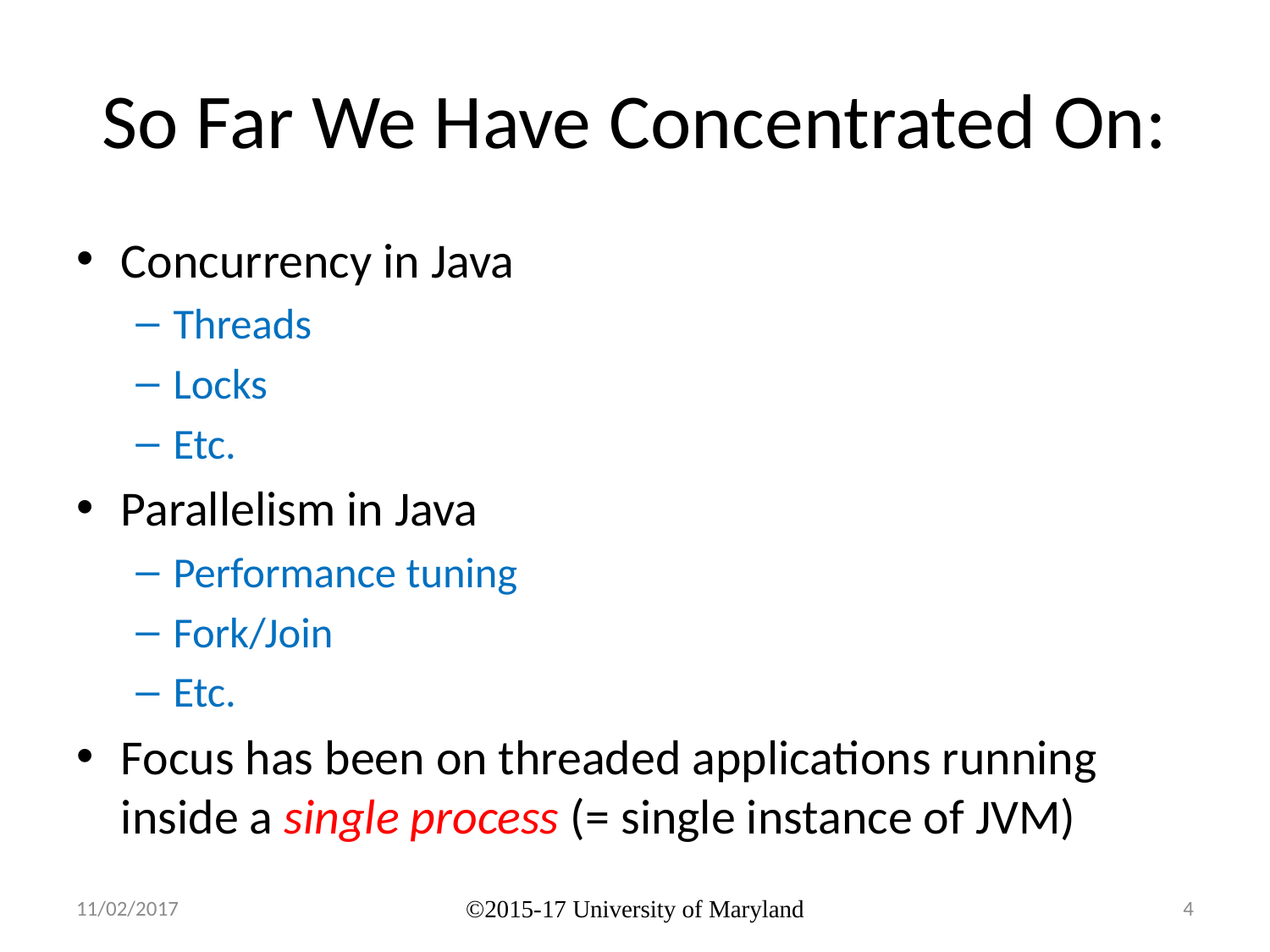

# So Far We Have Concentrated On:
Concurrency in Java
Threads
Locks
Etc.
Parallelism in Java
Performance tuning
Fork/Join
Etc.
Focus has been on threaded applications running inside a single process (= single instance of JVM)

11/02/2017
©2015-17 University of Maryland
4